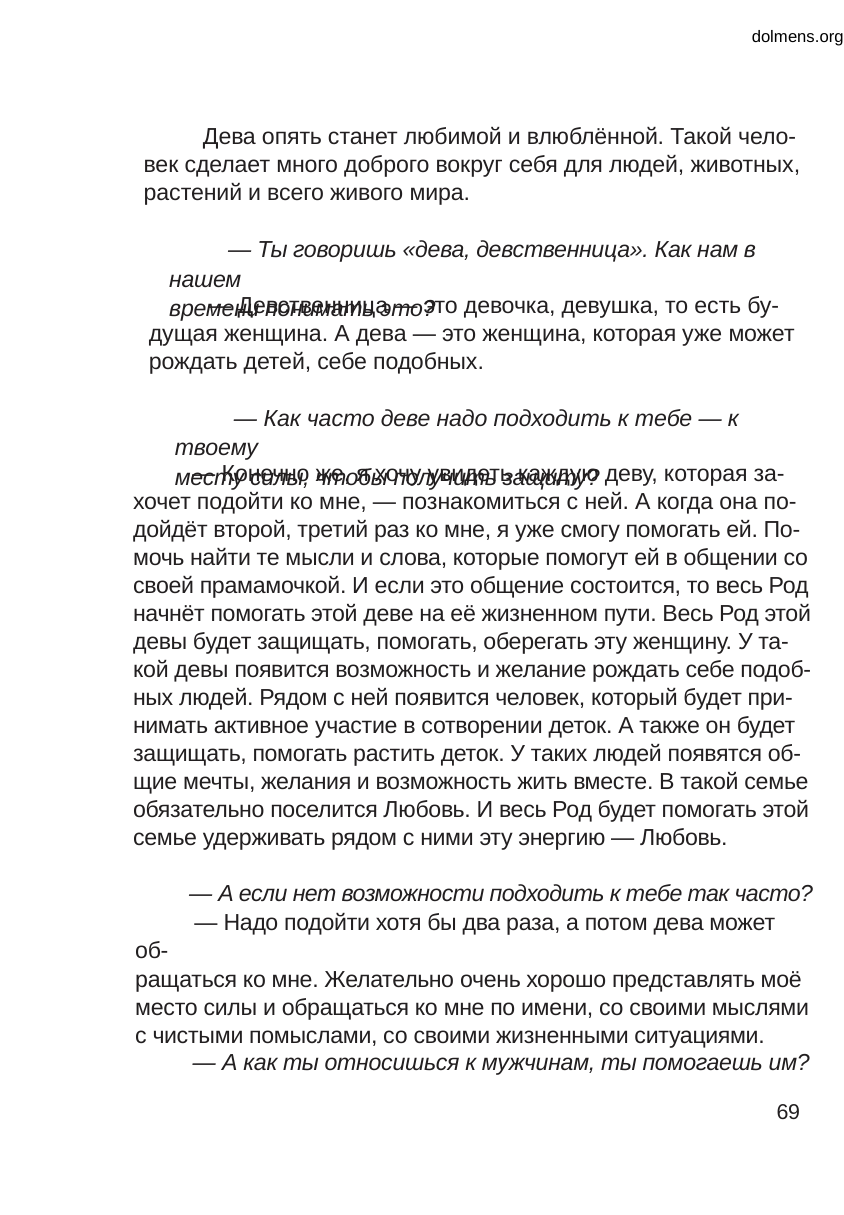

dolmens.org

Дева опять станет любимой и влюблённой. Такой чело-
век сделает много доброго вокруг себя для людей, животных,
растений и всего живого мира.

— Ты говоришь «дева, девственница». Как нам в нашем
времени понимать это?

— Девственница — это девочка, девушка, то есть бу-
дущая женщина. А дева — это женщина, которая уже может
рождать детей, себе подобных.

— Как часто деве надо подходить к тебе — к твоему
месту силы, чтобы получить защиту?

— Конечно же, я хочу увидеть каждую деву, которая за-
хочет подойти ко мне, — познакомиться с ней. А когда она по-
дойдёт второй, третий раз ко мне, я уже смогу помогать ей. По-
мочь найти те мысли и слова, которые помогут ей в общении со
своей прамамочкой. И если это общение состоится, то весь Род
начнёт помогать этой деве на её жизненном пути. Весь Род этой
девы будет защищать, помогать, оберегать эту женщину. У та-
кой девы появится возможность и желание рождать себе подоб-
ных людей. Рядом с ней появится человек, который будет при-
нимать активное участие в сотворении деток. А также он будет
защищать, помогать растить деток. У таких людей появятся об-
щие мечты, желания и возможность жить вместе. В такой семье
обязательно поселится Любовь. И весь Род будет помогать этой
семье удерживать рядом с ними эту энергию — Любовь.

— А если нет возможности подходить к тебе так часто?

— Надо подойти хотя бы два раза, а потом дева может об-
ращаться ко мне. Желательно очень хорошо представлять моё
место силы и обращаться ко мне по имени, со своими мыслями
с чистыми помыслами, со своими жизненными ситуациями.

— А как ты относишься к мужчинам, ты помогаешь им?

69